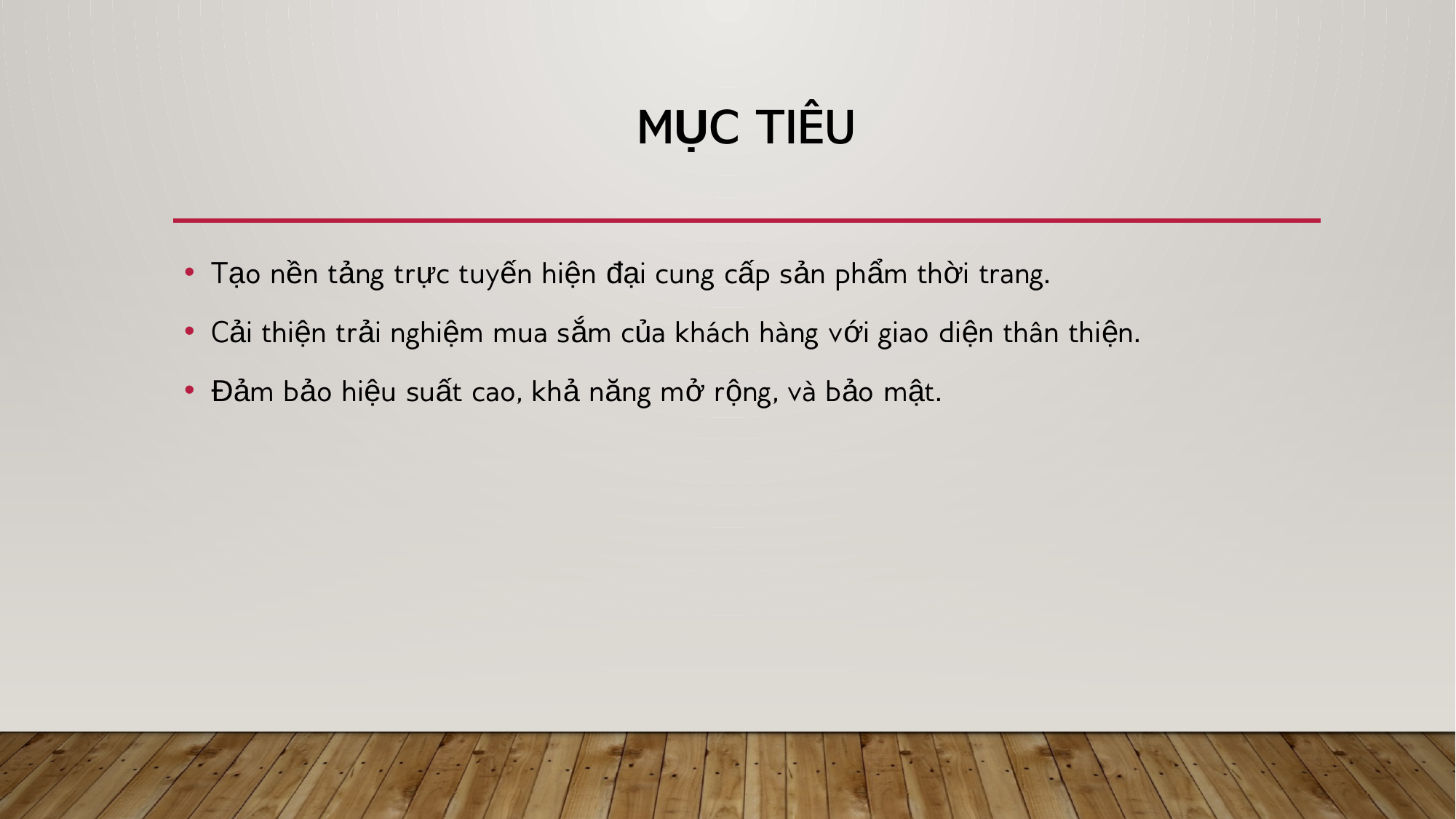

# Mục tiêu
Tạo nền tảng trực tuyến hiện đại cung cấp sản phẩm thời trang.
Cải thiện trải nghiệm mua sắm của khách hàng với giao diện thân thiện.
Đảm bảo hiệu suất cao, khả năng mở rộng, và bảo mật.